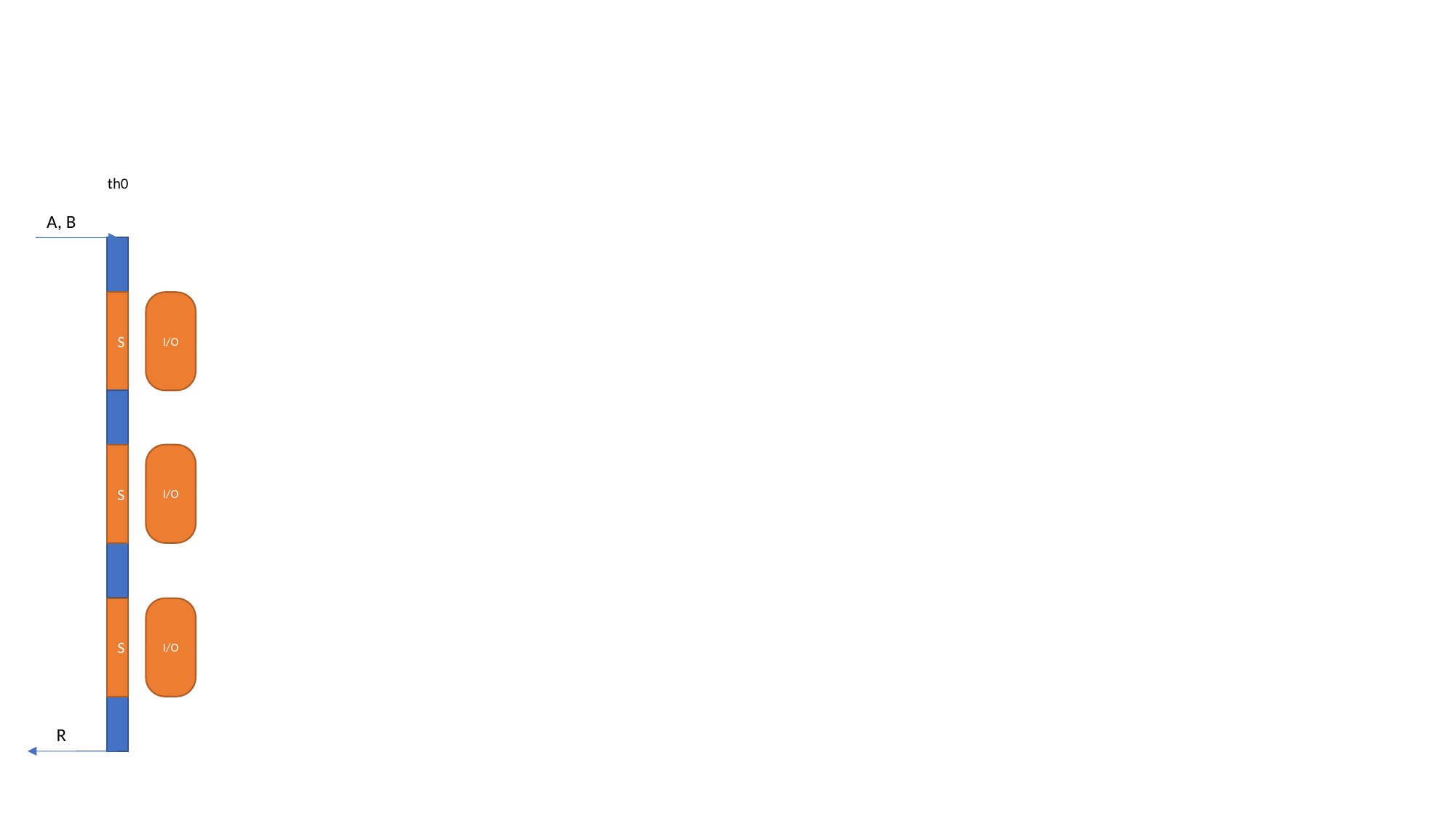

th0
A, B

S
I/O

S
I/O

S
I/O

R